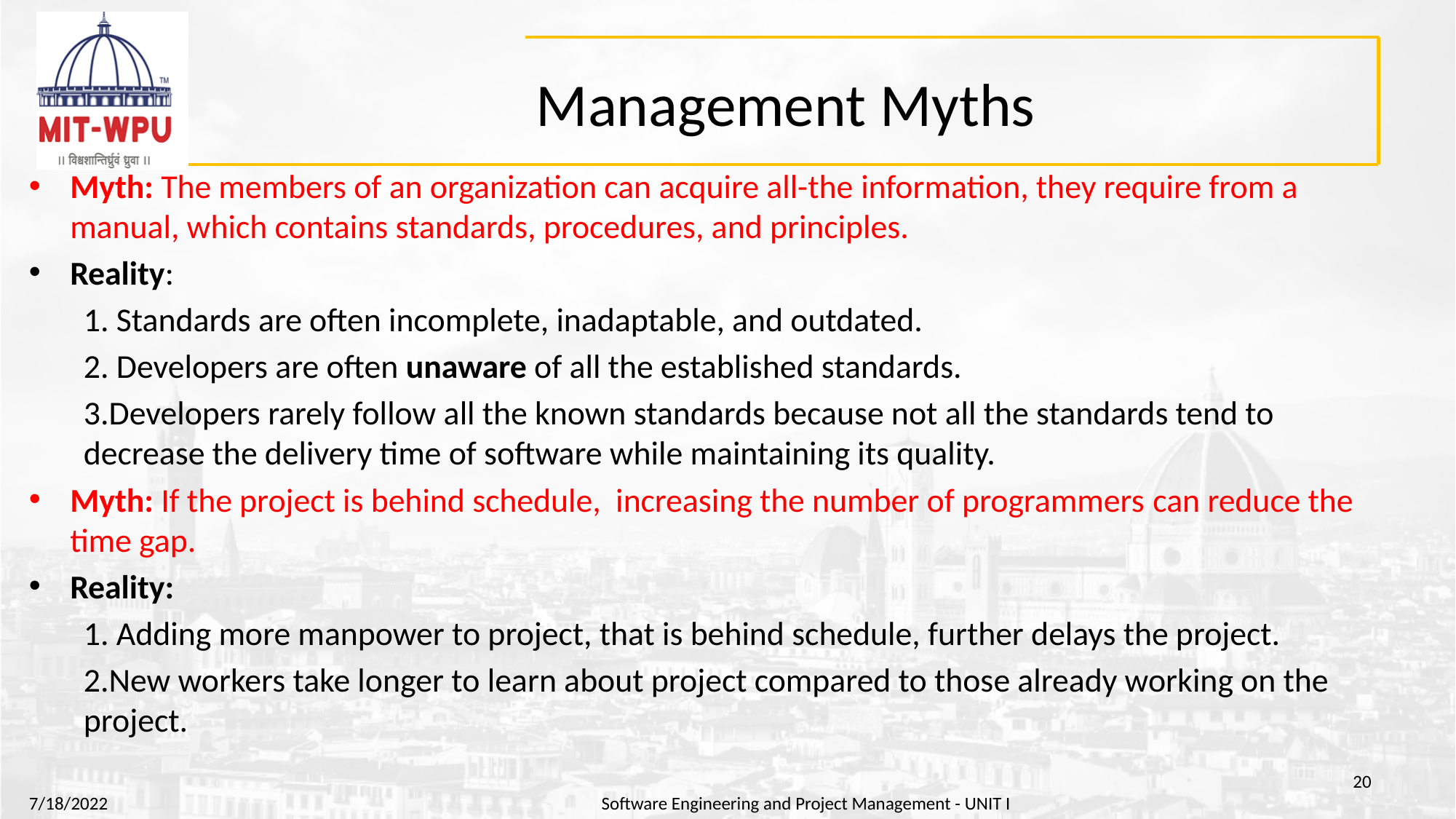

# Management Myths
Myth: The members of an organization can acquire all-the information, they require from a manual, which contains standards, procedures, and principles.
Reality:
1. Standards are often incomplete, inadaptable, and outdated.
2. Developers are often unaware of all the established standards.
3.Developers rarely follow all the known standards because not all the standards tend to decrease the delivery time of software while maintaining its quality.
Myth: If the project is behind schedule,  increasing the number of programmers can reduce the time gap.
Reality:
1. Adding more manpower to project, that is behind schedule, further delays the project.
2.New workers take longer to learn about project compared to those already working on the project.
20
7/18/2022
Software Engineering and Project Management - UNIT I